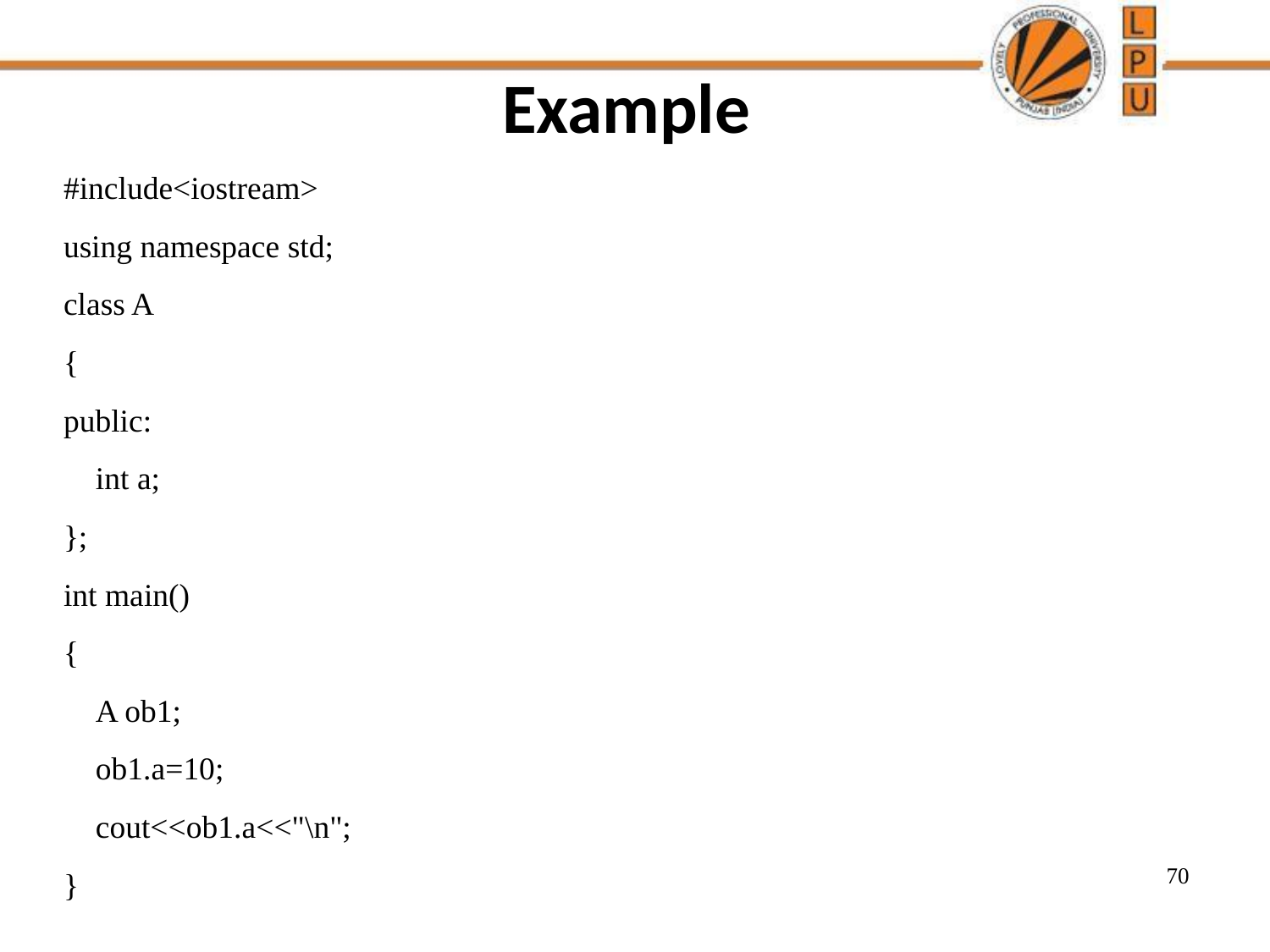

# Example
#include<iostream>
using namespace std;
class A
{
public:
    int a;
};
int main()
{
    A ob1;
    ob1.a=10;
    cout<<ob1.a<<"\n";
}

70